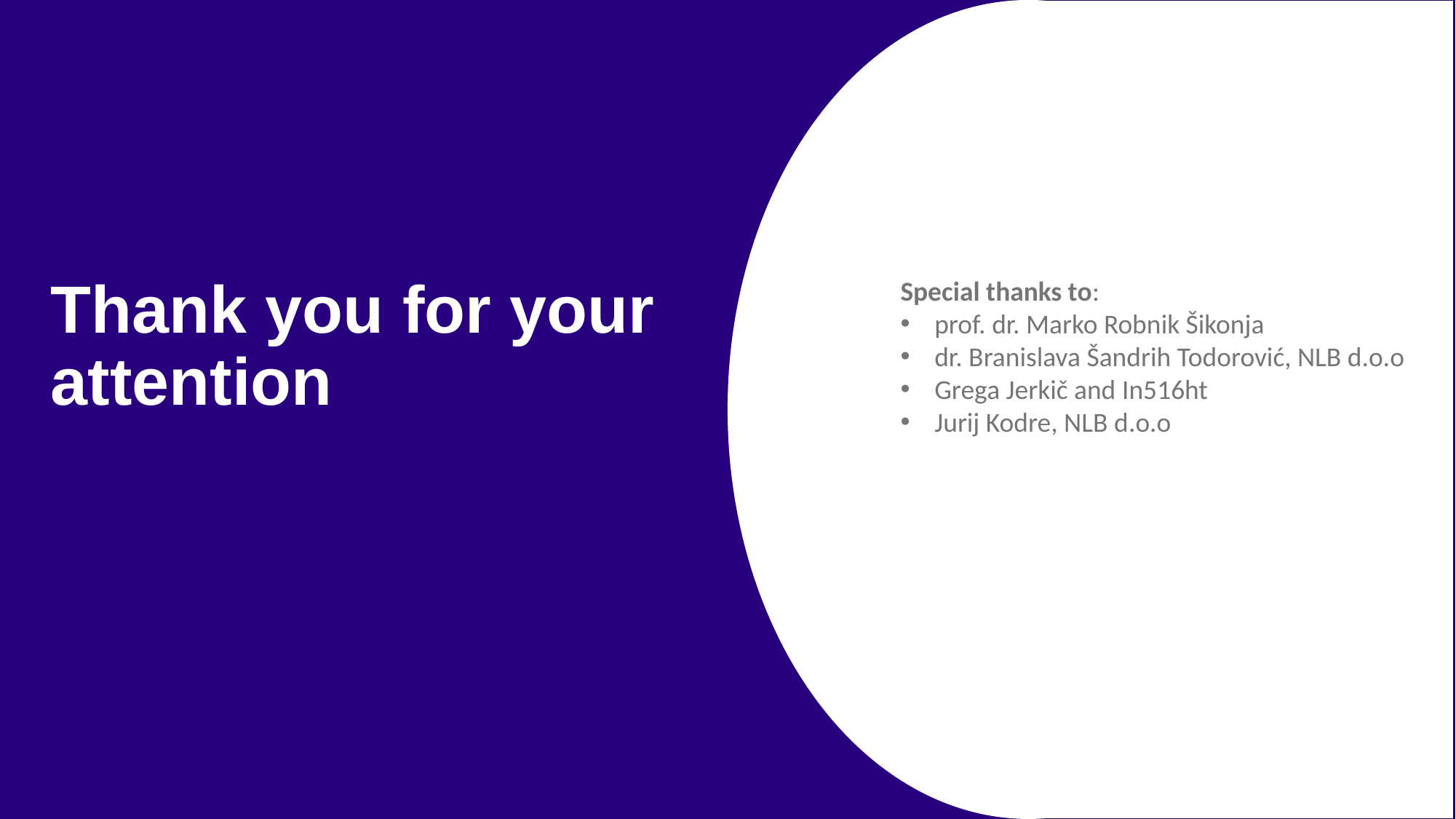

# Thank you for your attention
Special thanks to:
prof. dr. Marko Robnik Šikonja
dr. Branislava Šandrih Todorović, NLB d.o.o
Grega Jerkič and In516ht
Jurij Kodre, NLB d.o.o